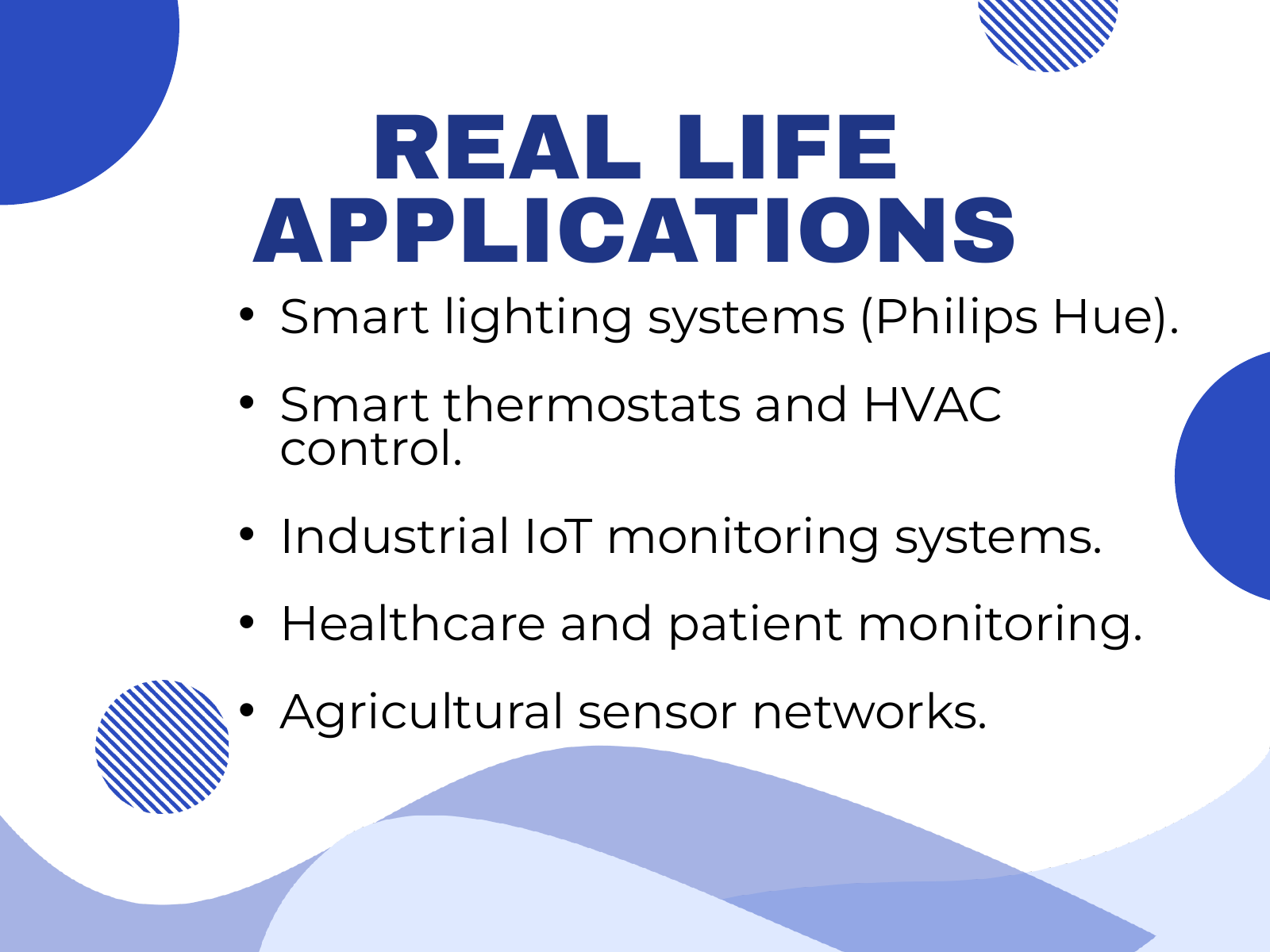

REAL LIFE APPLICATIONS
Smart lighting systems (Philips Hue).

Smart thermostats and HVAC control.

Industrial IoT monitoring systems.

Healthcare and patient monitoring.

Agricultural sensor networks.